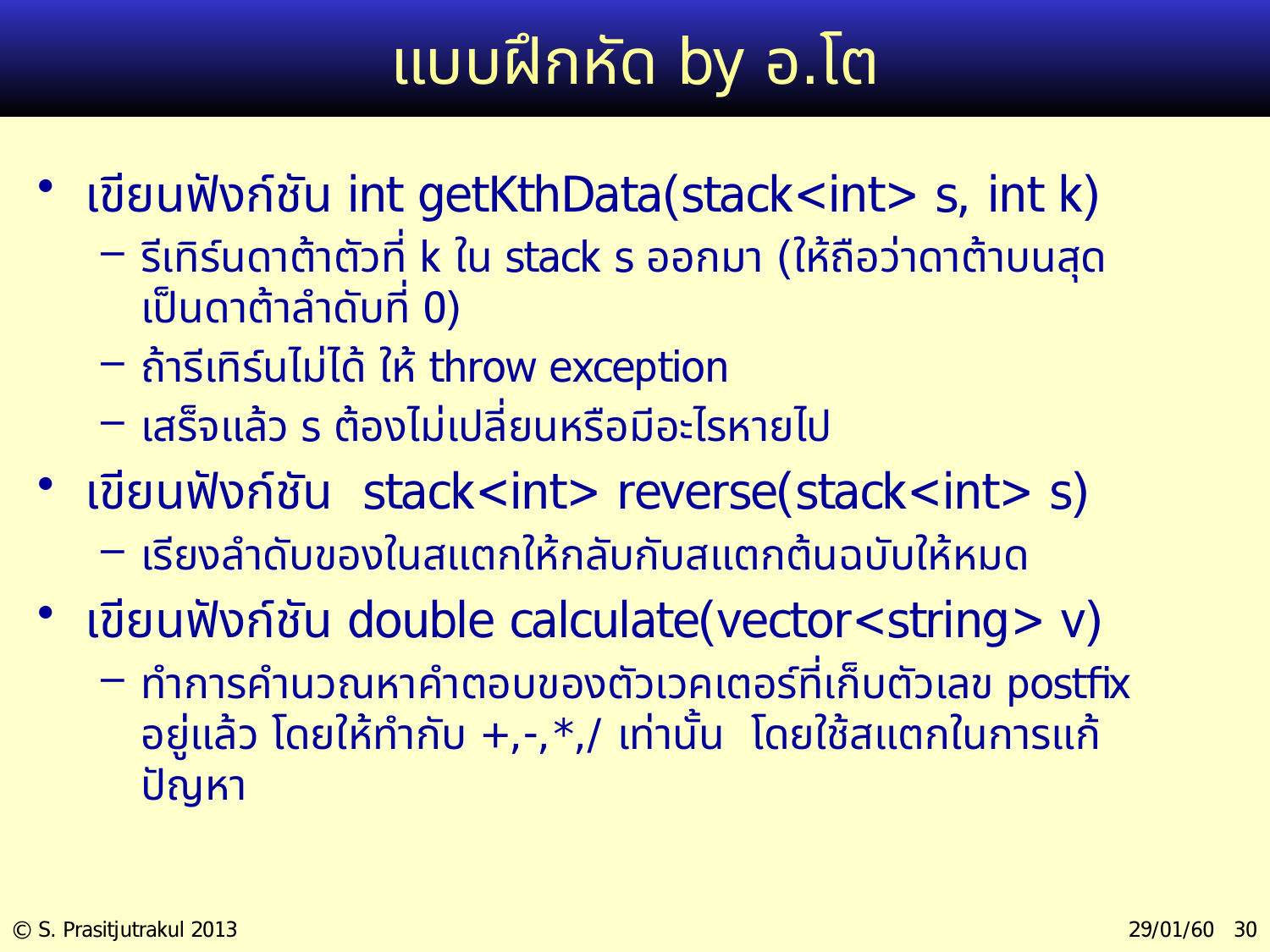

# แบบฝึกหัด by อ.โต
เขียนฟังก์ชัน int getKthData(stack<int> s, int k)
รีเทิร์นดาต้าตัวที่ k ใน stack s ออกมา (ให้ถือว่าดาต้าบนสุดเป็นดาต้าลำดับที่ 0)
ถ้ารีเทิร์นไม่ได้ ให้ throw exception
เสร็จแล้ว s ต้องไม่เปลี่ยนหรือมีอะไรหายไป
เขียนฟังก์ชัน  stack<int> reverse(stack<int> s)
เรียงลำดับของในสแตกให้กลับกับสแตกต้นฉบับให้หมด
เขียนฟังก์ชัน double calculate(vector<string> v)
ทำการคำนวณหาคำตอบของตัวเวคเตอร์ที่เก็บตัวเลข postfix อยู่แล้ว โดยให้ทำกับ +,-,*,/ เท่านั้น  โดยใช้สแตกในการแก้ปัญหา